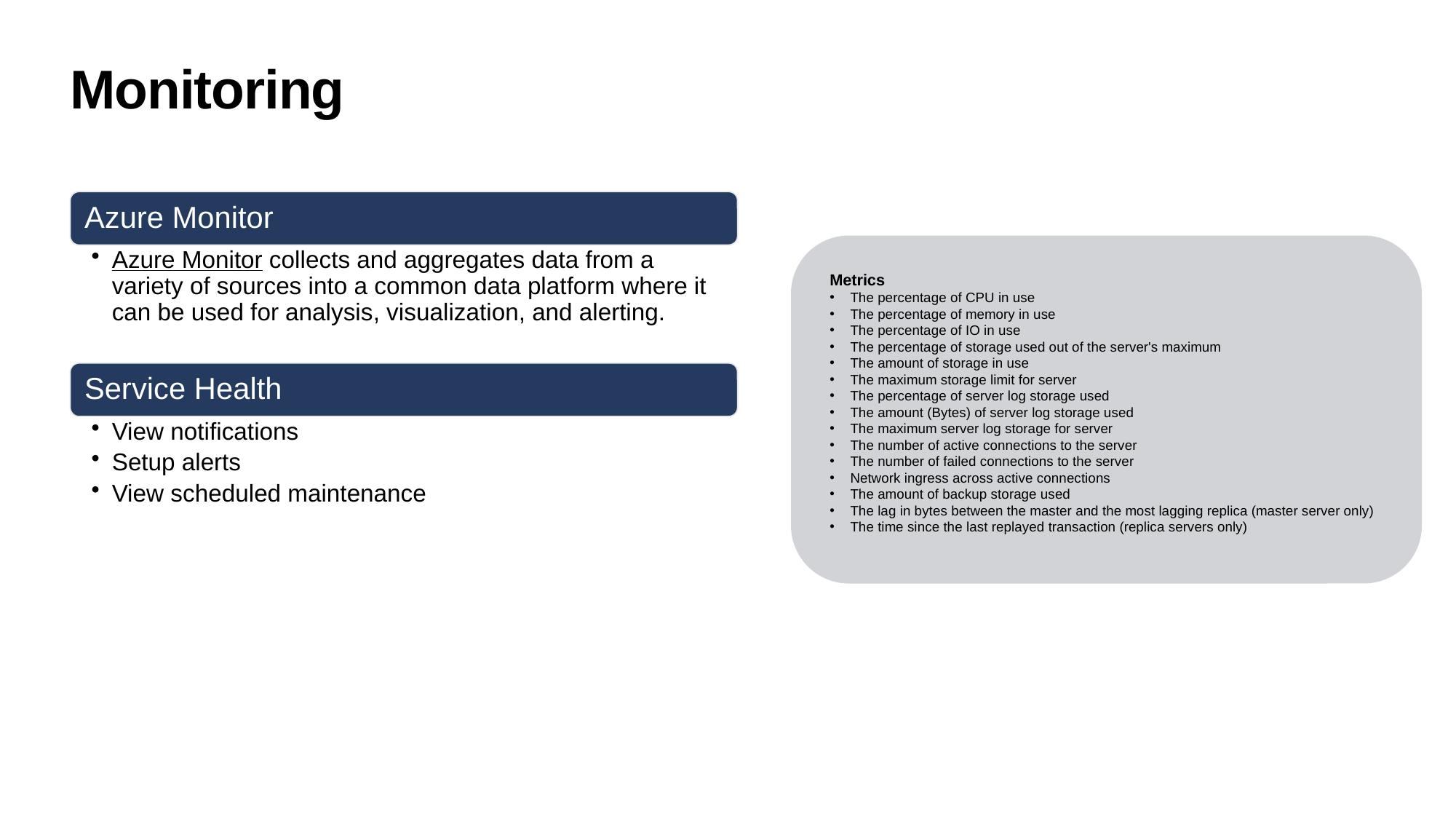

# Monitoring
Azure Monitor
Azure Monitor collects and aggregates data from a variety of sources into a common data platform where it can be used for analysis, visualization, and alerting.

Service Health
View notifications
Setup alerts
View scheduled maintenance
Metrics
The percentage of CPU in use
The percentage of memory in use
The percentage of IO in use
The percentage of storage used out of the server's maximum
The amount of storage in use
The maximum storage limit for server
The percentage of server log storage used
The amount (Bytes) of server log storage used
The maximum server log storage for server
The number of active connections to the server
The number of failed connections to the server
Network ingress across active connections
The amount of backup storage used
The lag in bytes between the master and the most lagging replica (master server only)
The time since the last replayed transaction (replica servers only)